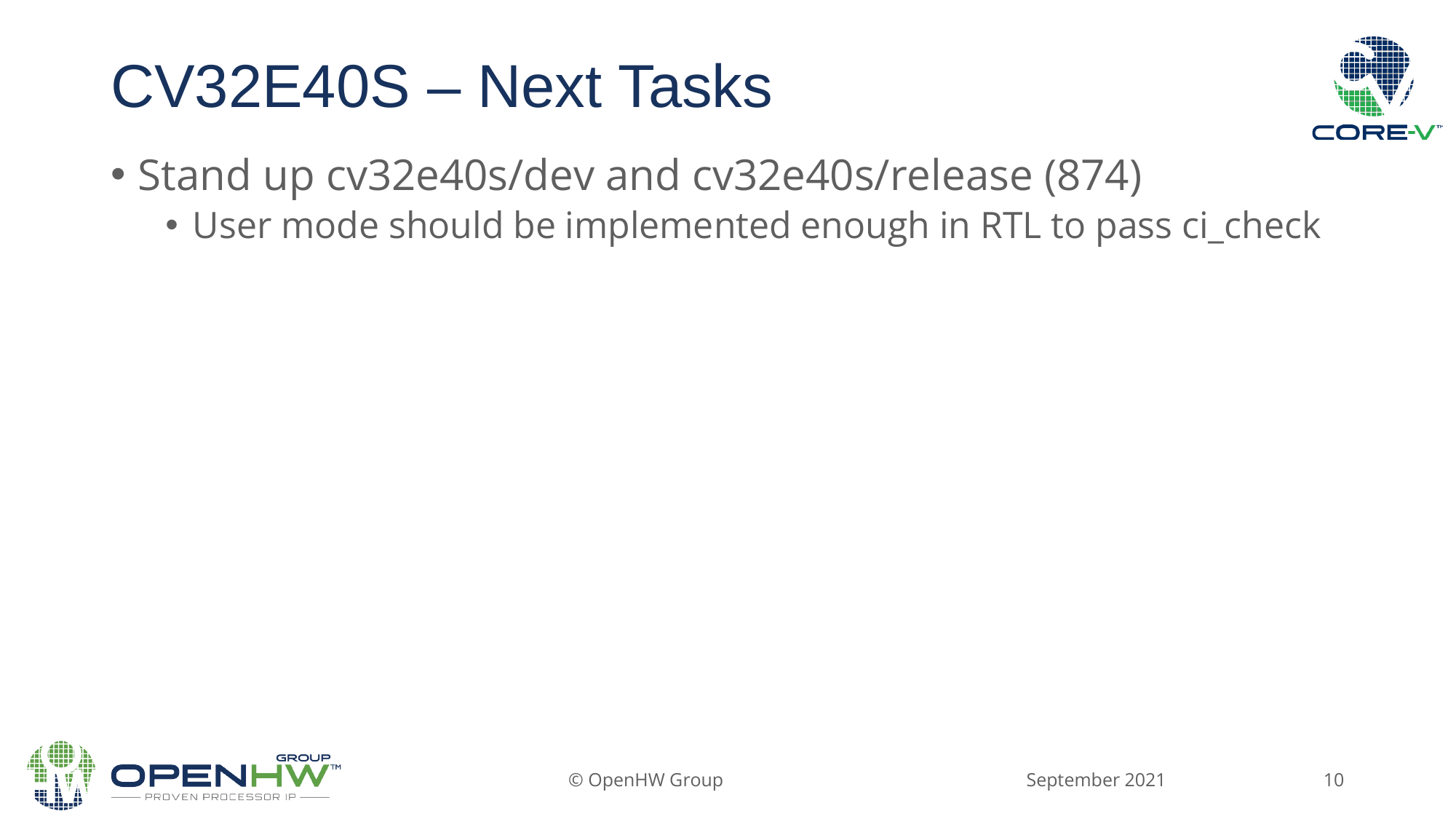

# CV32E40S – Next Tasks
Stand up cv32e40s/dev and cv32e40s/release (874)
User mode should be implemented enough in RTL to pass ci_check

September 2021
© OpenHW Group
10